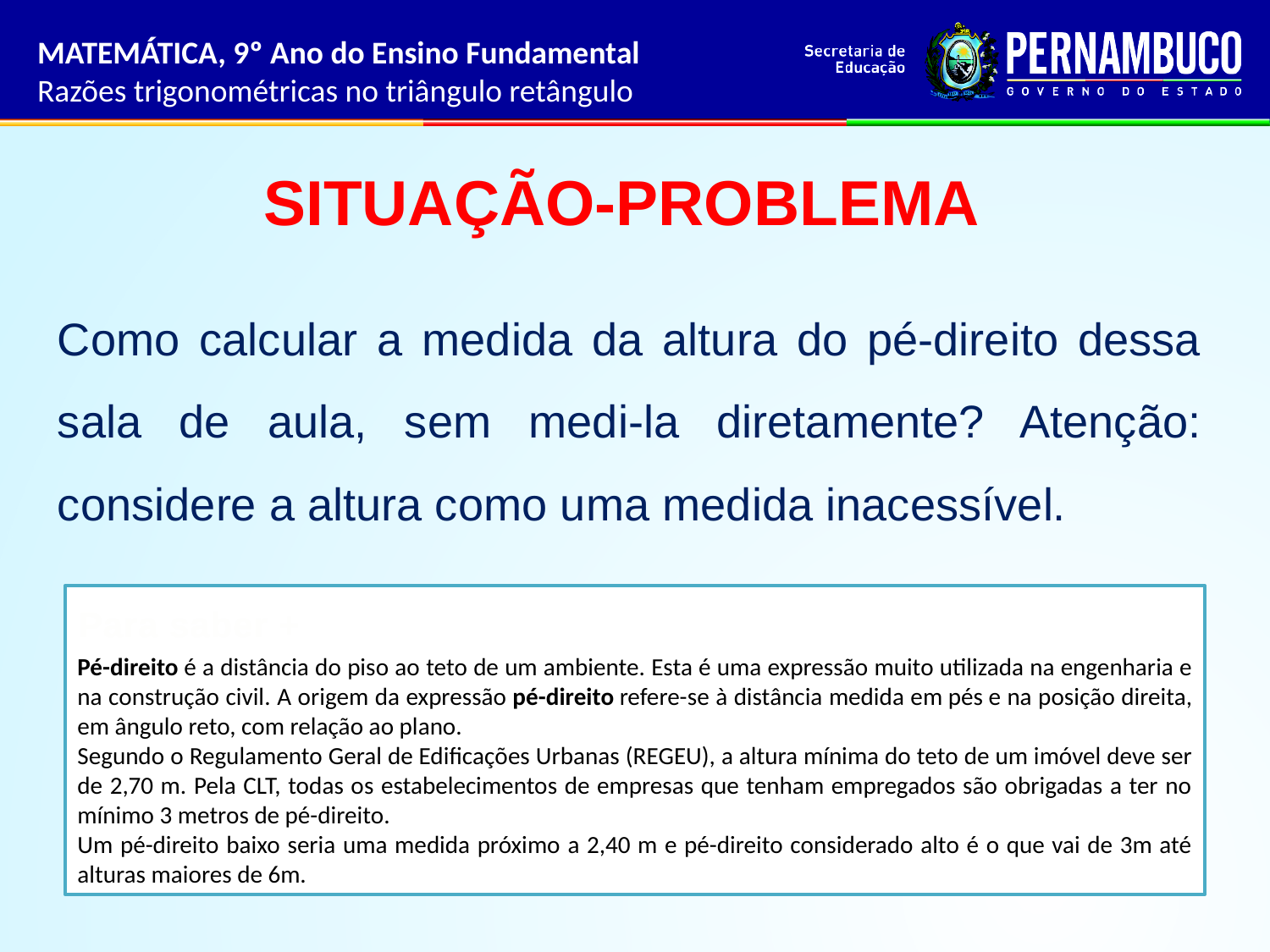

MATEMÁTICA, 9º Ano do Ensino Fundamental
Razões trigonométricas no triângulo retângulo
SITUAÇÃO-PROBLEMA
Como calcular a medida da altura do pé-direito dessa sala de aula, sem medi-la diretamente? Atenção: considere a altura como uma medida inacessível.

Pé-direito é a distância do piso ao teto de um ambiente. Esta é uma expressão muito utilizada na engenharia e na construção civil. A origem da expressão pé-direito refere-se à distância medida em pés e na posição direita, em ângulo reto, com relação ao plano.
Segundo o Regulamento Geral de Edificações Urbanas (REGEU), a altura mínima do teto de um imóvel deve ser de 2,70 m. Pela CLT, todas os estabelecimentos de empresas que tenham empregados são obrigadas a ter no mínimo 3 metros de pé-direito.
Um pé-direito baixo seria uma medida próximo a 2,40 m e pé-direito considerado alto é o que vai de 3m até alturas maiores de 6m.
Para saber +